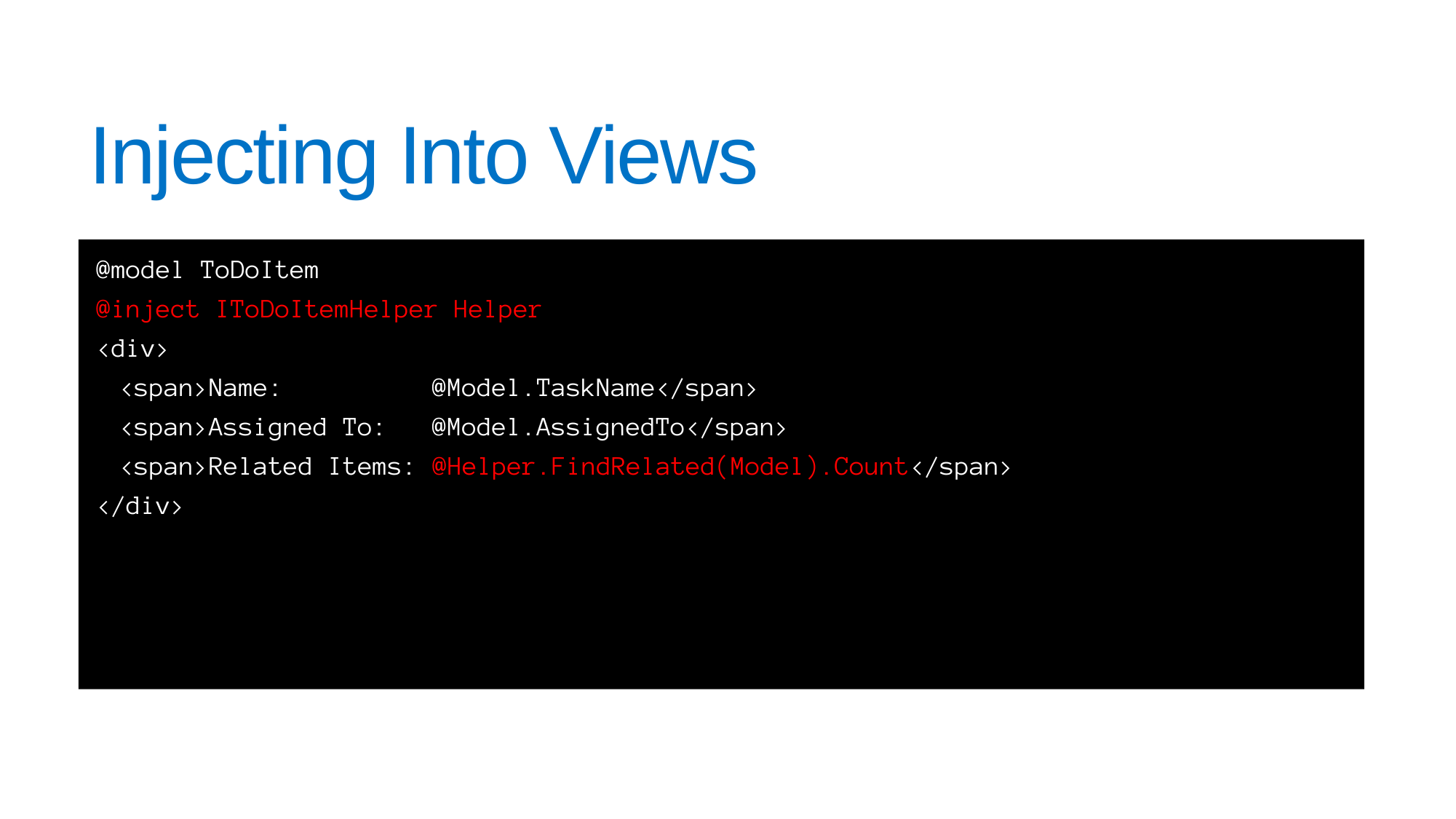

# Injecting Into Views
@model ToDoItem
@inject IToDoItemHelper Helper
<div>
<span>Name:          @Model.TaskName</span>
<span>Assigned To:   @Model.AssignedTo</span>
<span>Related Items: @Helper.FindRelated(Model).Count</span>
</div>